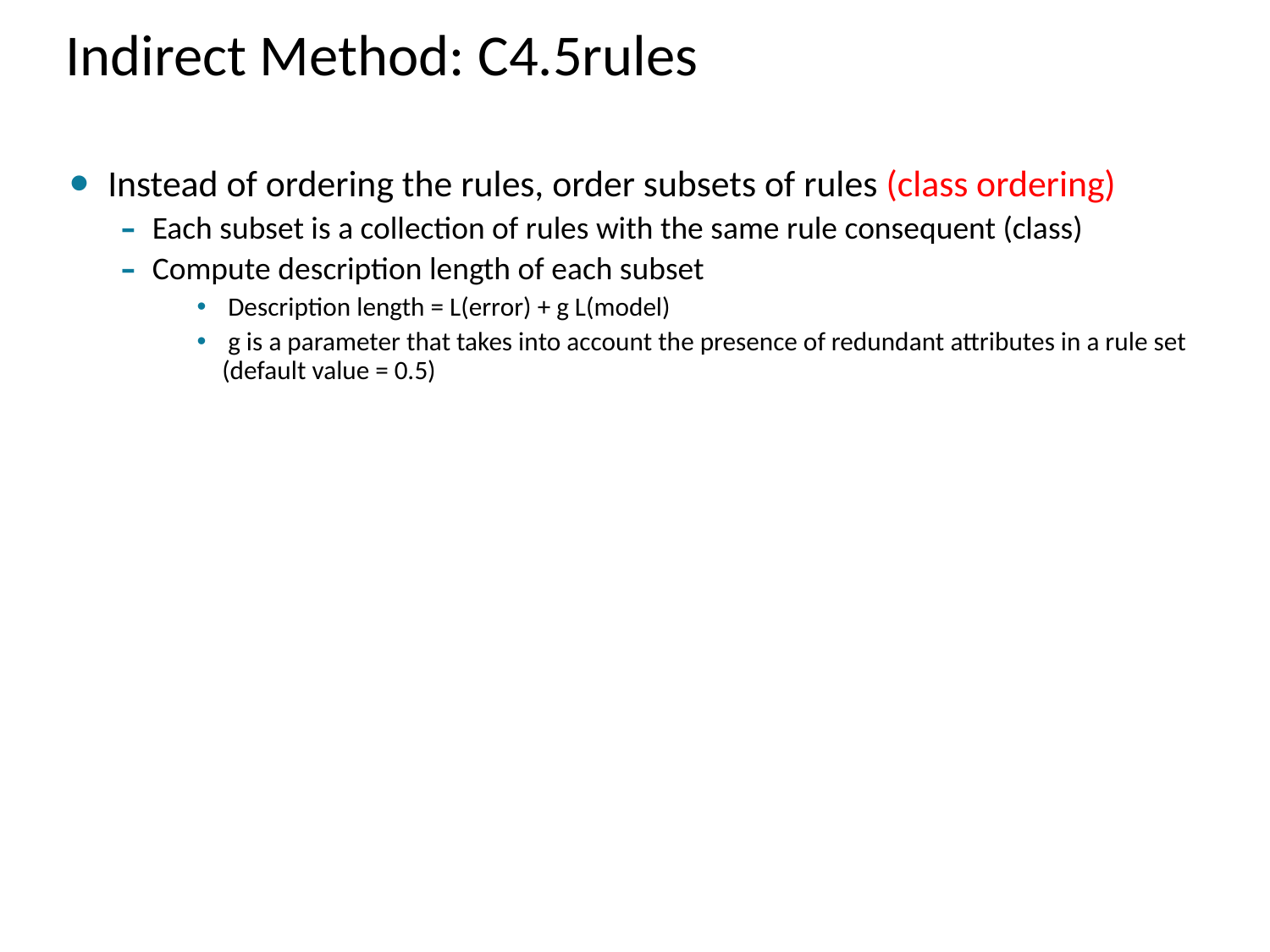

# Indirect Method: C4.5rules
Instead of ordering the rules, order subsets of rules (class ordering)
Each subset is a collection of rules with the same rule consequent (class)
Compute description length of each subset
 Description length = L(error) + g L(model)
 g is a parameter that takes into account the presence of redundant attributes in a rule set
(default value = 0.5)